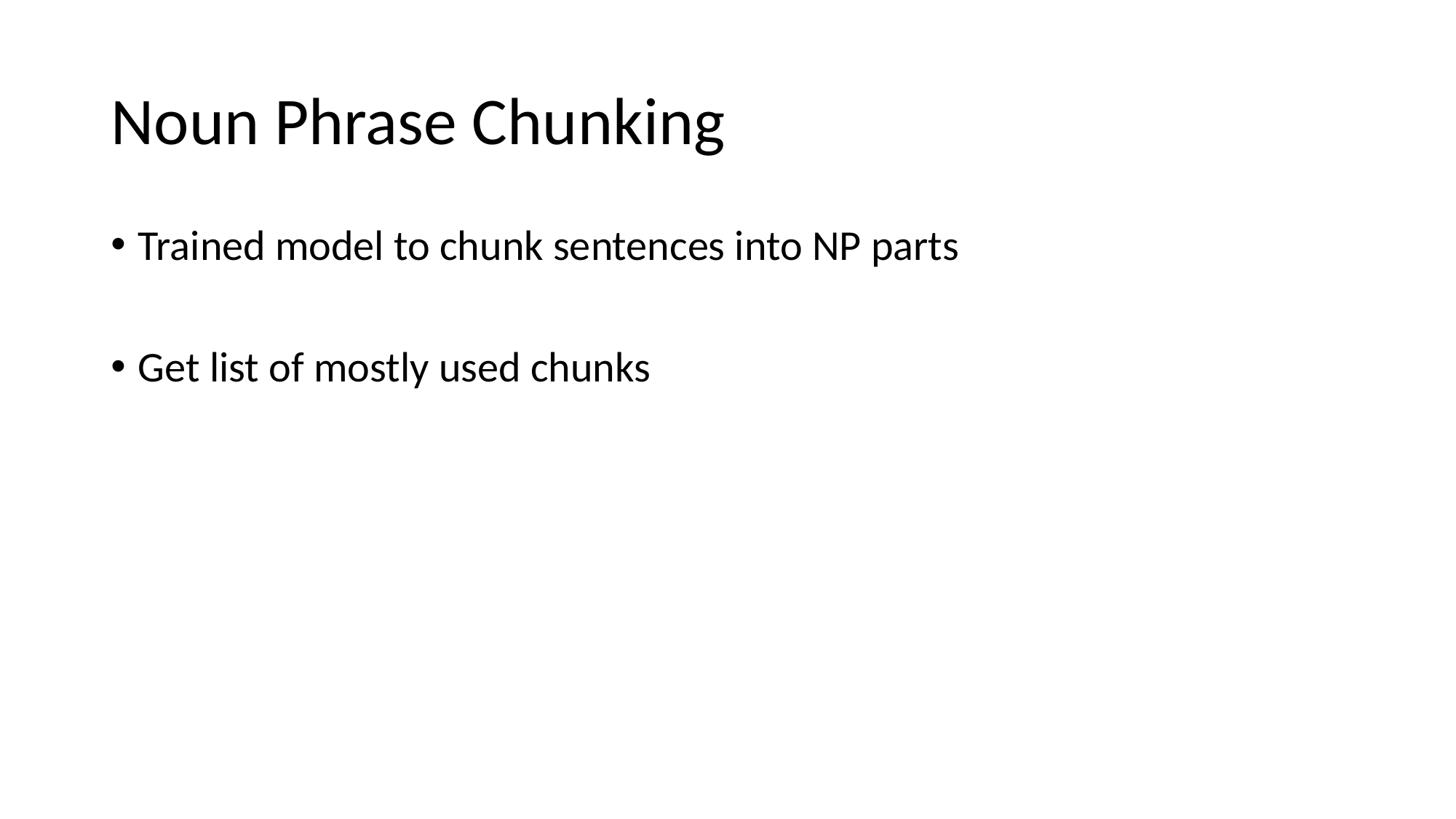

# Noun Phrase Chunking
Trained model to chunk sentences into NP parts

Get list of mostly used chunks